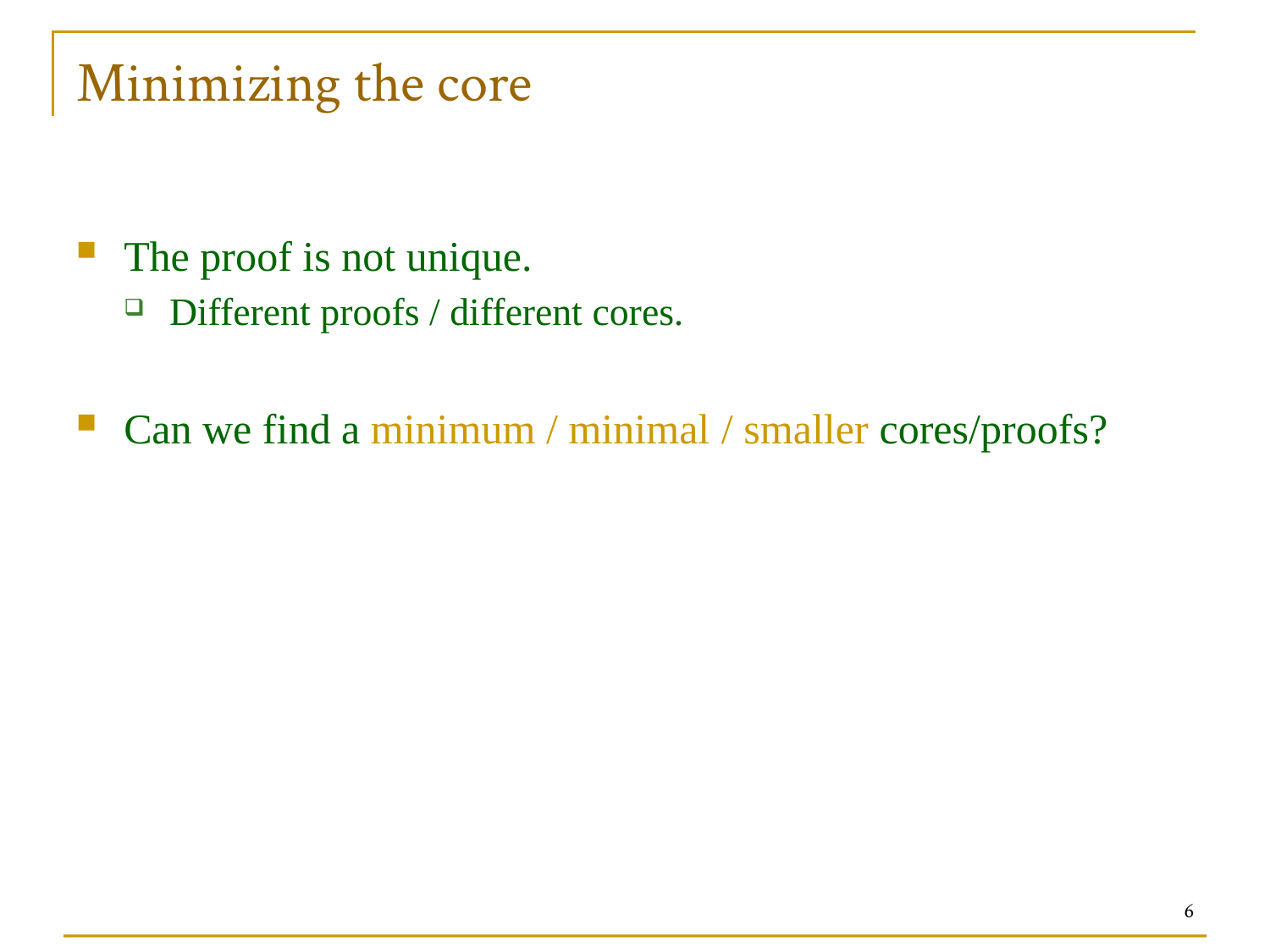

Minimizing the core
The proof is not unique.
Different proofs / different cores.

Can we find a minimum / minimal / smaller cores/proofs?

6